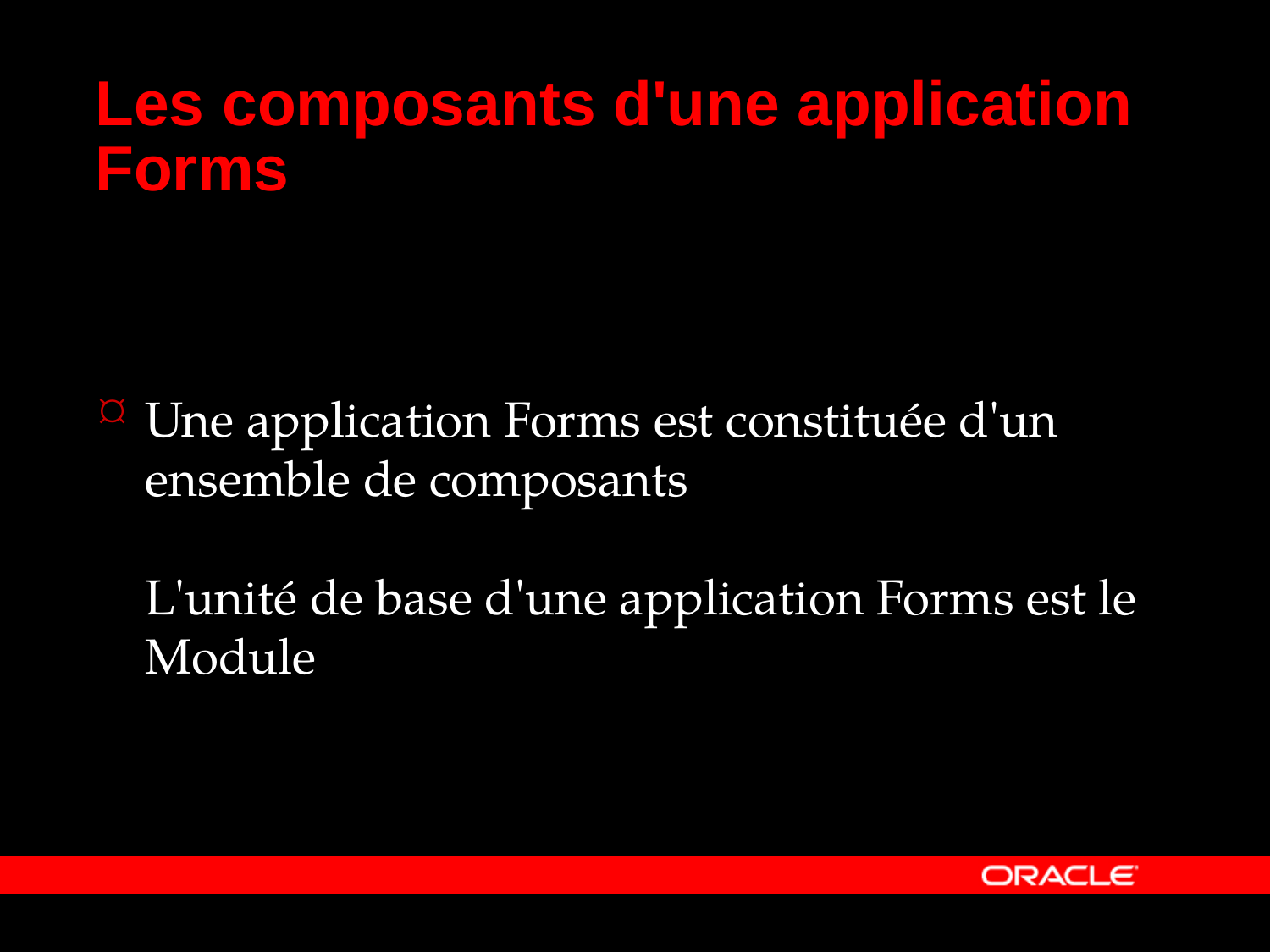

# Les composants d'une application Forms

Une application Forms est constituée d'un ensemble de composants
L'unité de base d'une application Forms est le Module